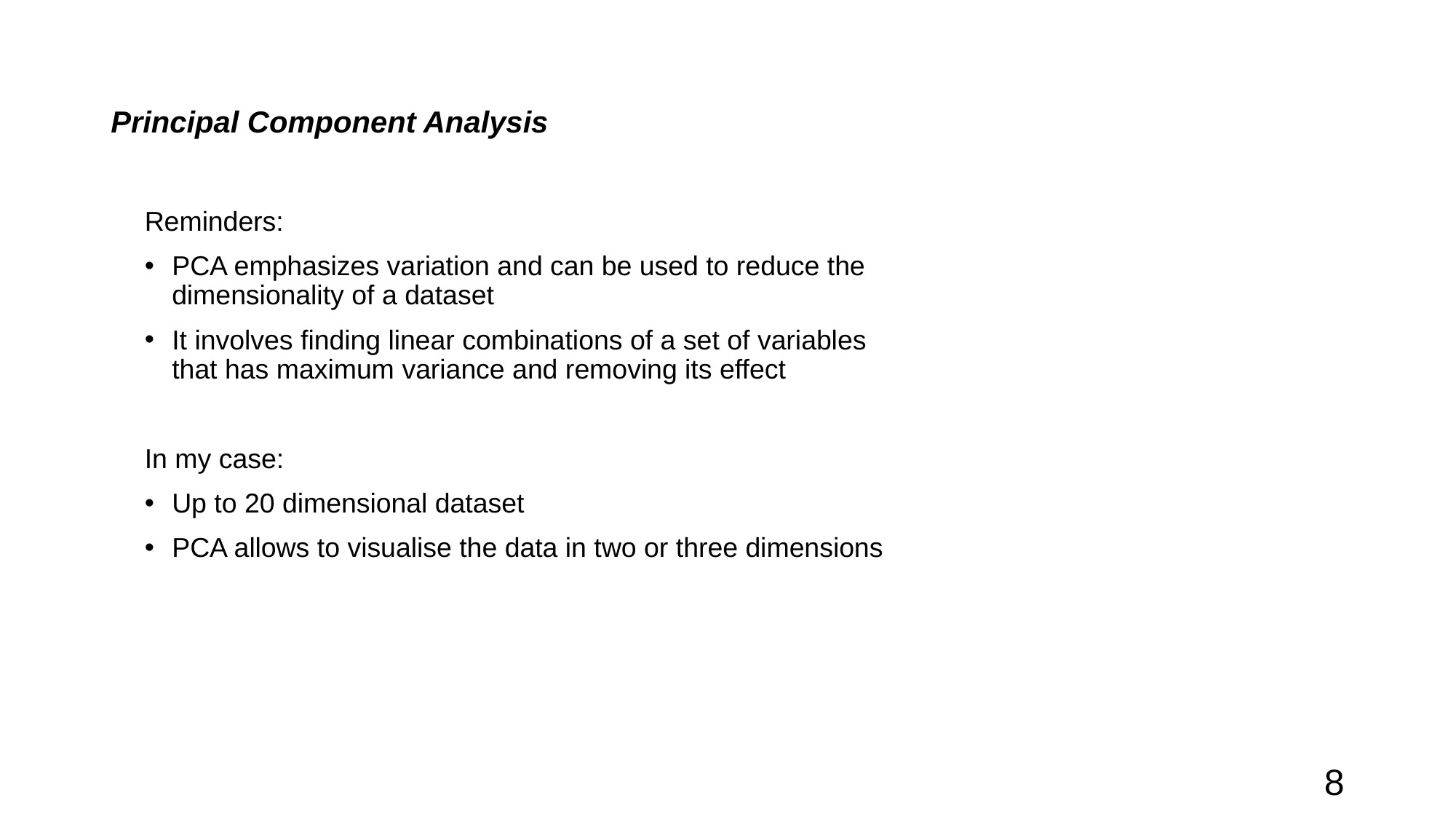

# Principal Component Analysis
Reminders:
PCA emphasizes variation and can be used to reduce the dimensionality of a dataset
It involves finding linear combinations of a set of variables that has maximum variance and removing its effect

In my case:
Up to 20 dimensional dataset
PCA allows to visualise the data in two or three dimensions

8